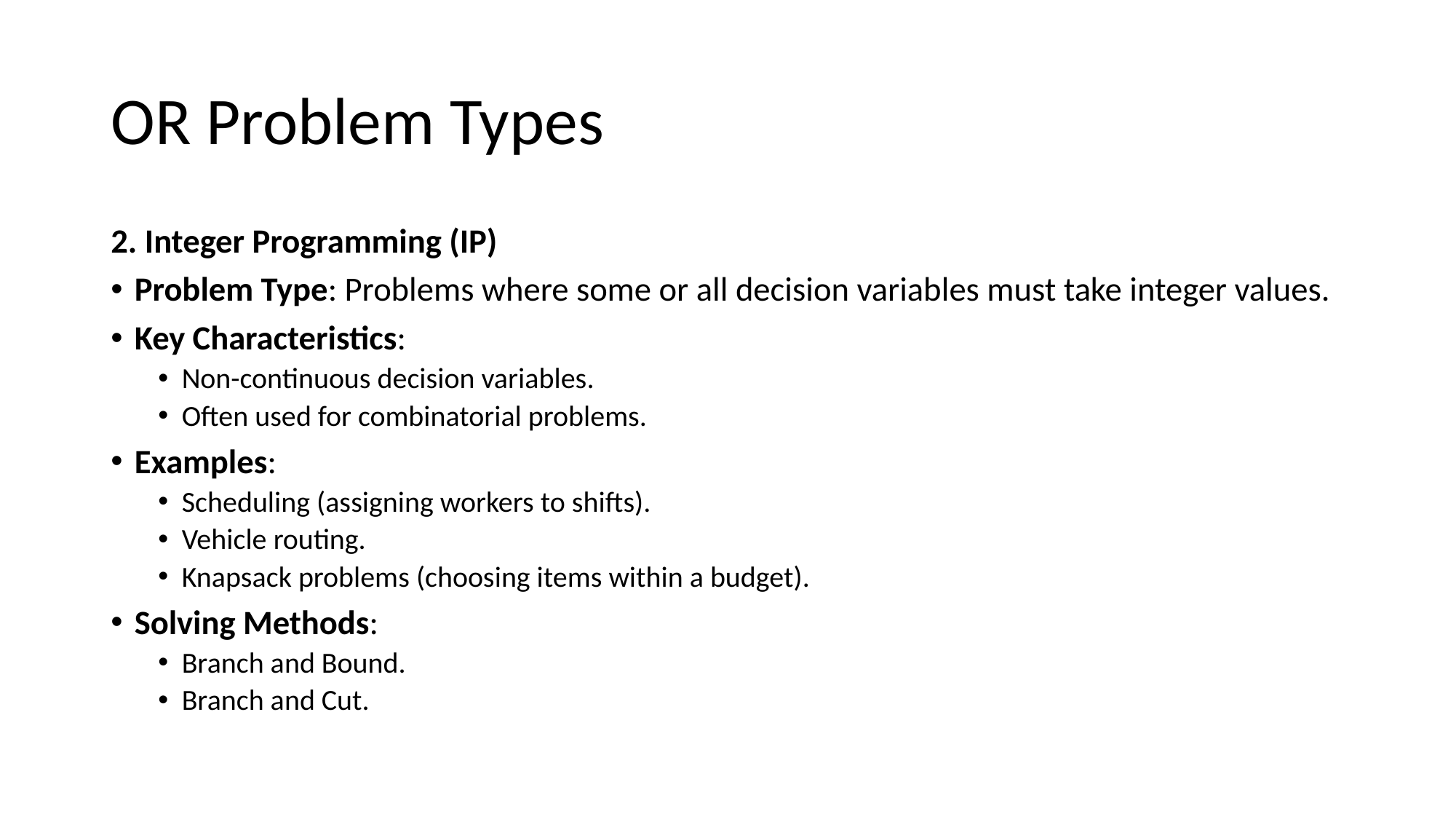

# OR Problem Types
2. Integer Programming (IP)
Problem Type: Problems where some or all decision variables must take integer values.
Key Characteristics:
Non-continuous decision variables.
Often used for combinatorial problems.
Examples:
Scheduling (assigning workers to shifts).
Vehicle routing.
Knapsack problems (choosing items within a budget).
Solving Methods:
Branch and Bound.
Branch and Cut.